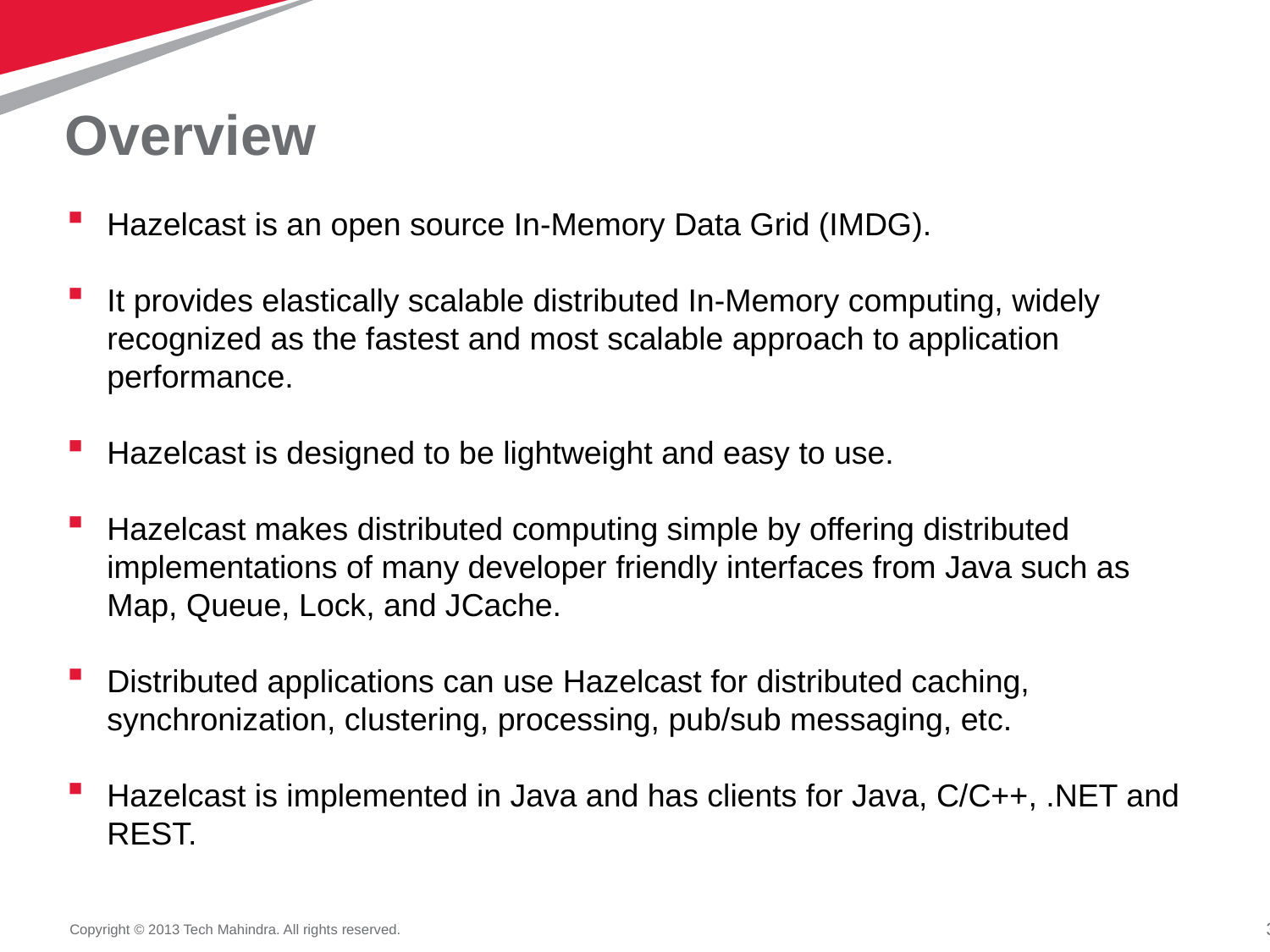

# Overview
Hazelcast is an open source In-Memory Data Grid (IMDG).

It provides elastically scalable distributed In-Memory computing, widely recognized as the fastest and most scalable approach to application performance.

Hazelcast is designed to be lightweight and easy to use.

Hazelcast makes distributed computing simple by offering distributed implementations of many developer friendly interfaces from Java such as Map, Queue, Lock, and JCache.

Distributed applications can use Hazelcast for distributed caching, synchronization, clustering, processing, pub/sub messaging, etc.

Hazelcast is implemented in Java and has clients for Java, C/C++, .NET and REST.